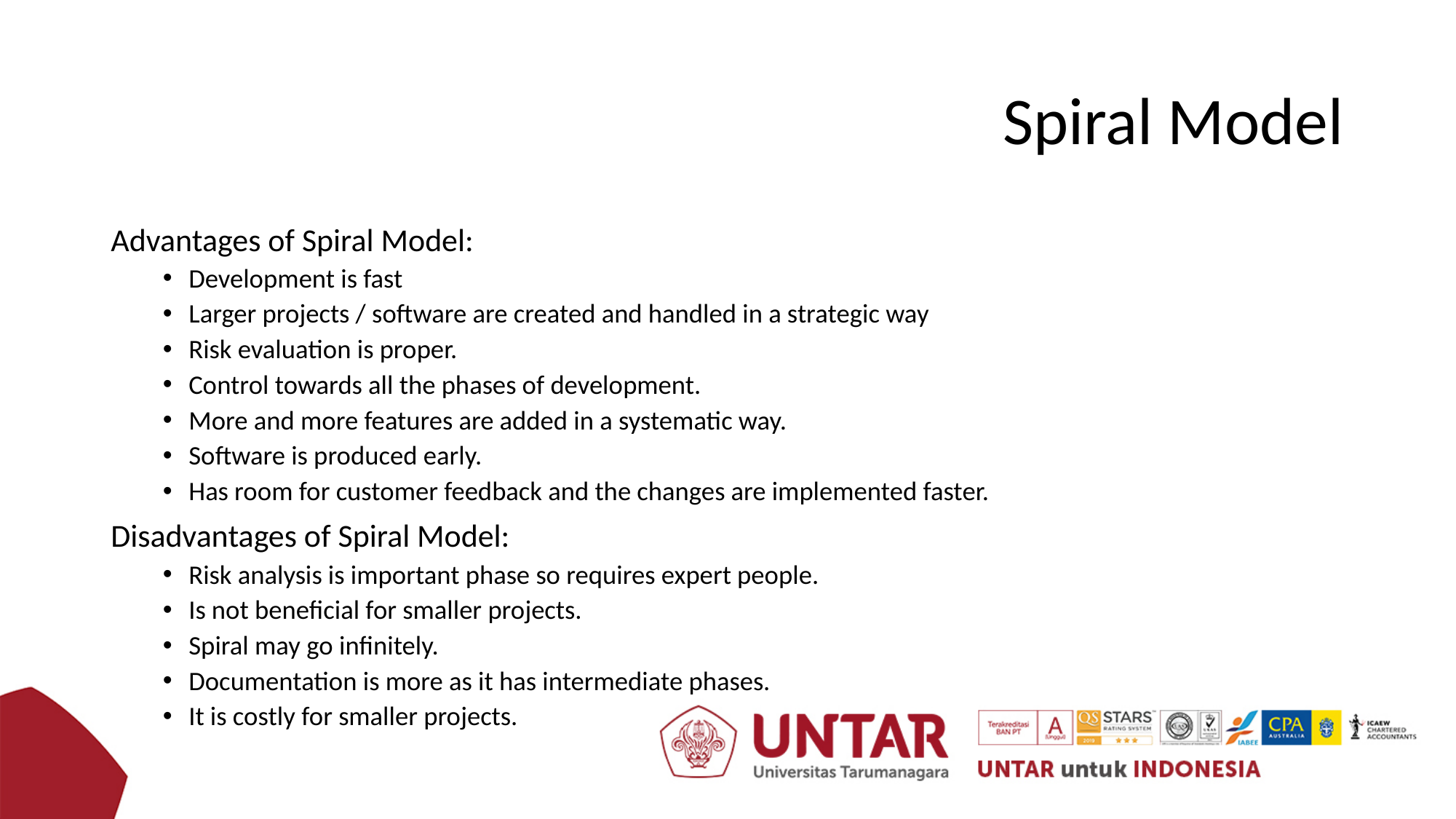

# Spiral Model
Advantages of Spiral Model:
Development is fast
Larger projects / software are created and handled in a strategic way
Risk evaluation is proper.
Control towards all the phases of development.
More and more features are added in a systematic way.
Software is produced early.
Has room for customer feedback and the changes are implemented faster.
Disadvantages of Spiral Model:
Risk analysis is important phase so requires expert people.
Is not beneficial for smaller projects.
Spiral may go infinitely.
Documentation is more as it has intermediate phases.
It is costly for smaller projects.